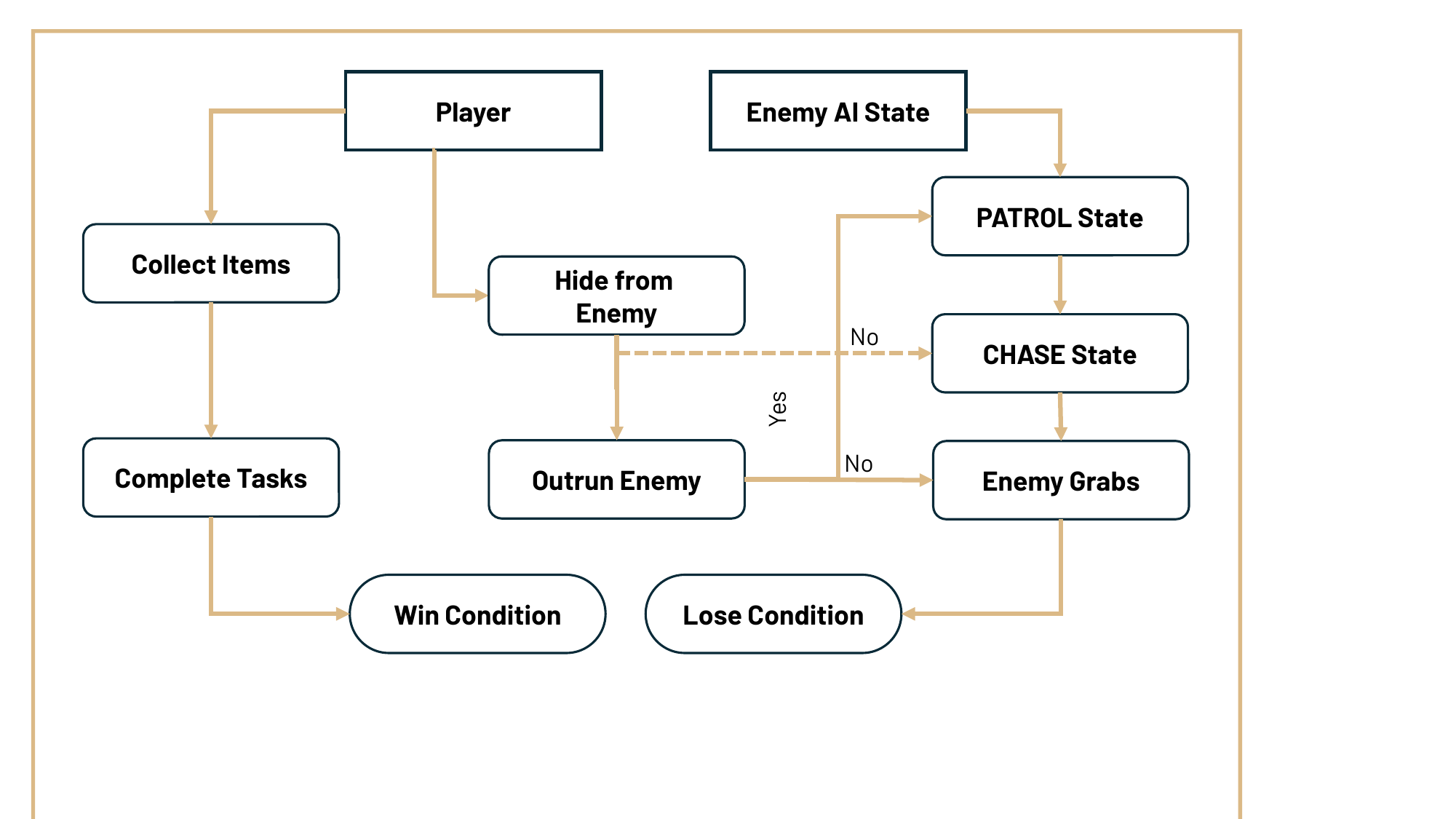

Enemy AI State
Player
PATROL State
Collect Items
Hide from
Enemy
CHASE State
No
Yes
Complete Tasks
Outrun Enemy
Enemy Grabs
No
Win Condition
Lose Condition